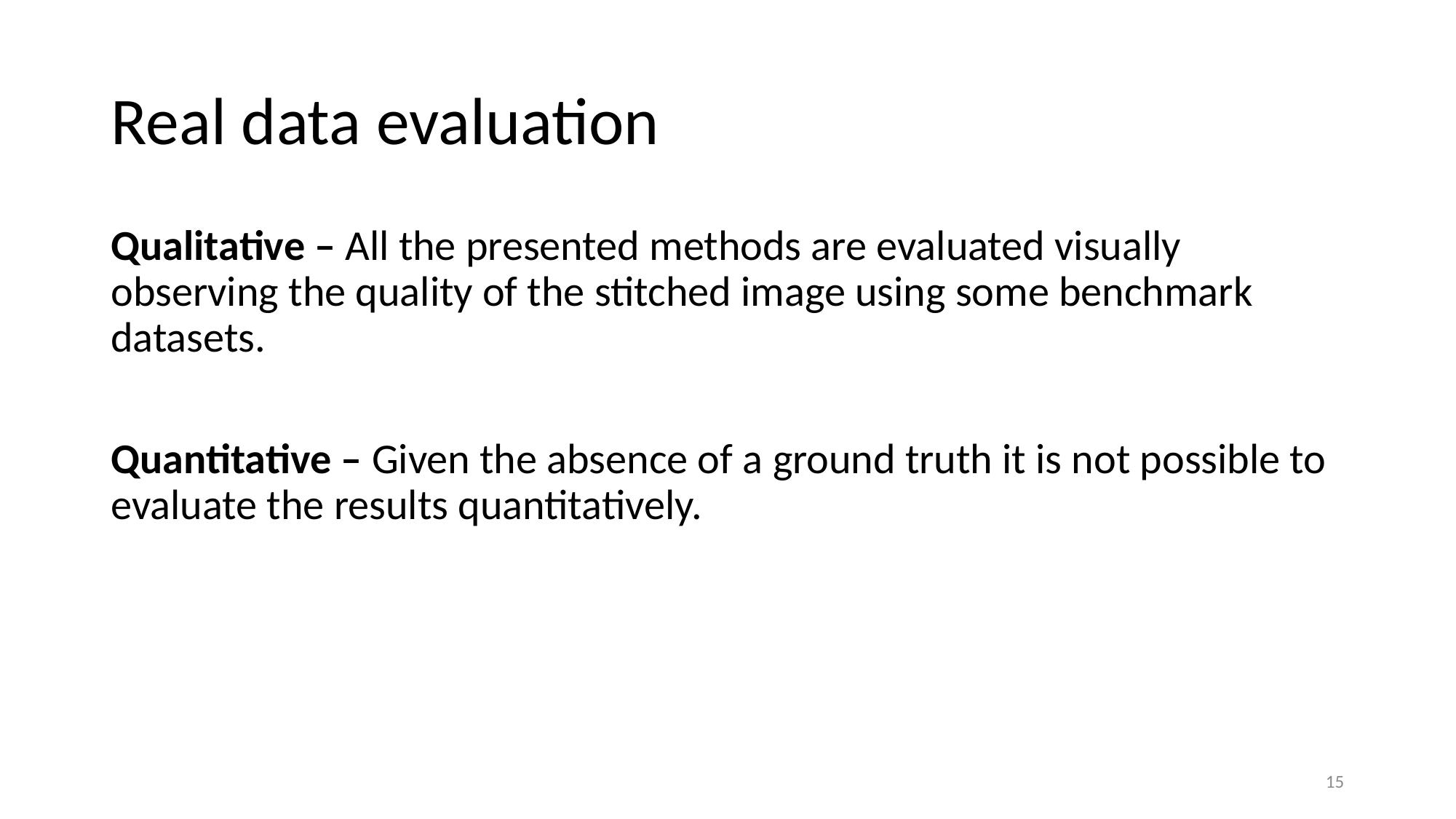

# Real data evaluation
Qualitative – All the presented methods are evaluated visually observing the quality of the stitched image using some benchmark datasets.

Quantitative – Given the absence of a ground truth it is not possible to evaluate the results quantitatively.

15